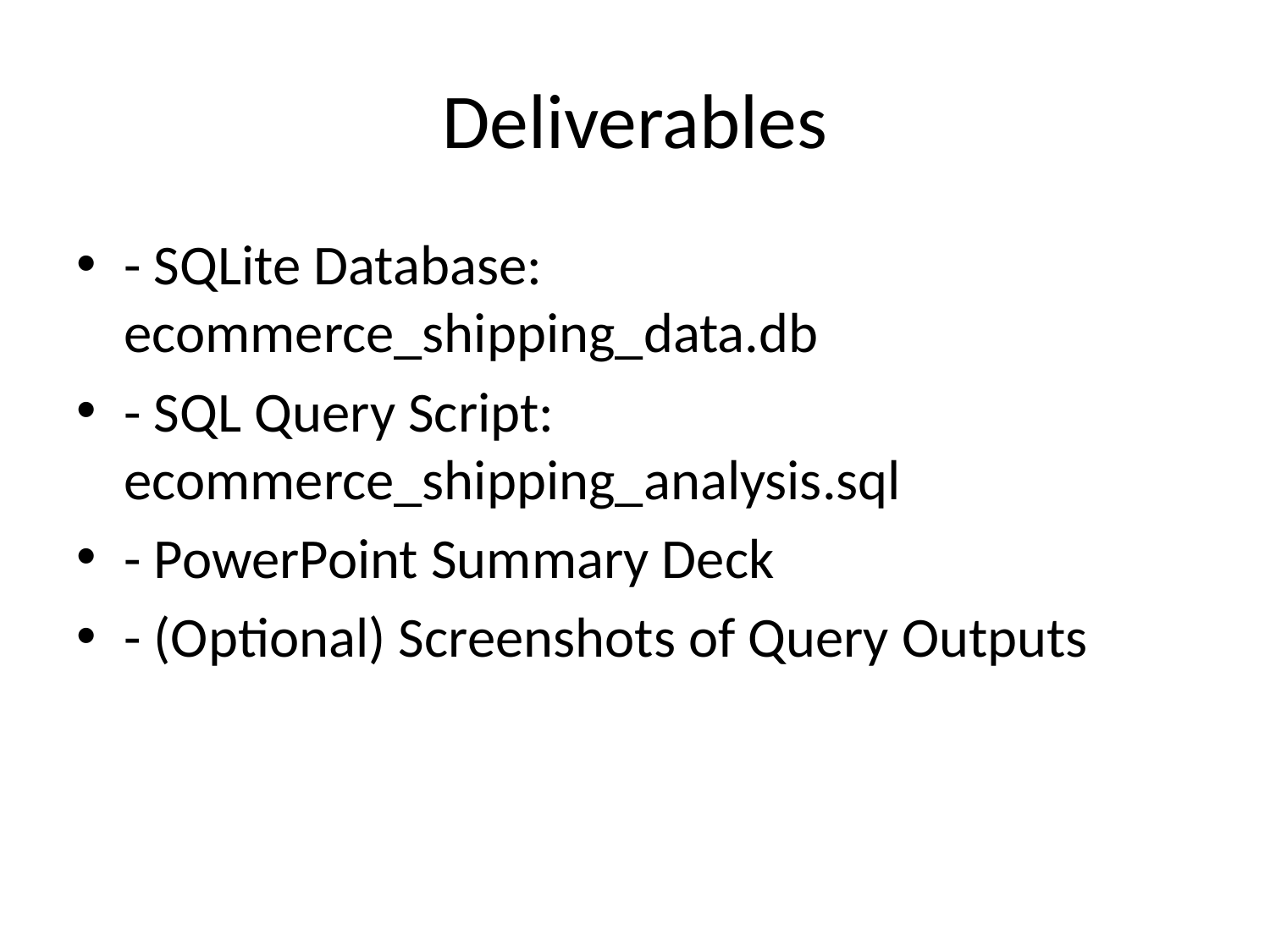

# Deliverables
- SQLite Database: ecommerce_shipping_data.db
- SQL Query Script: ecommerce_shipping_analysis.sql
- PowerPoint Summary Deck
- (Optional) Screenshots of Query Outputs